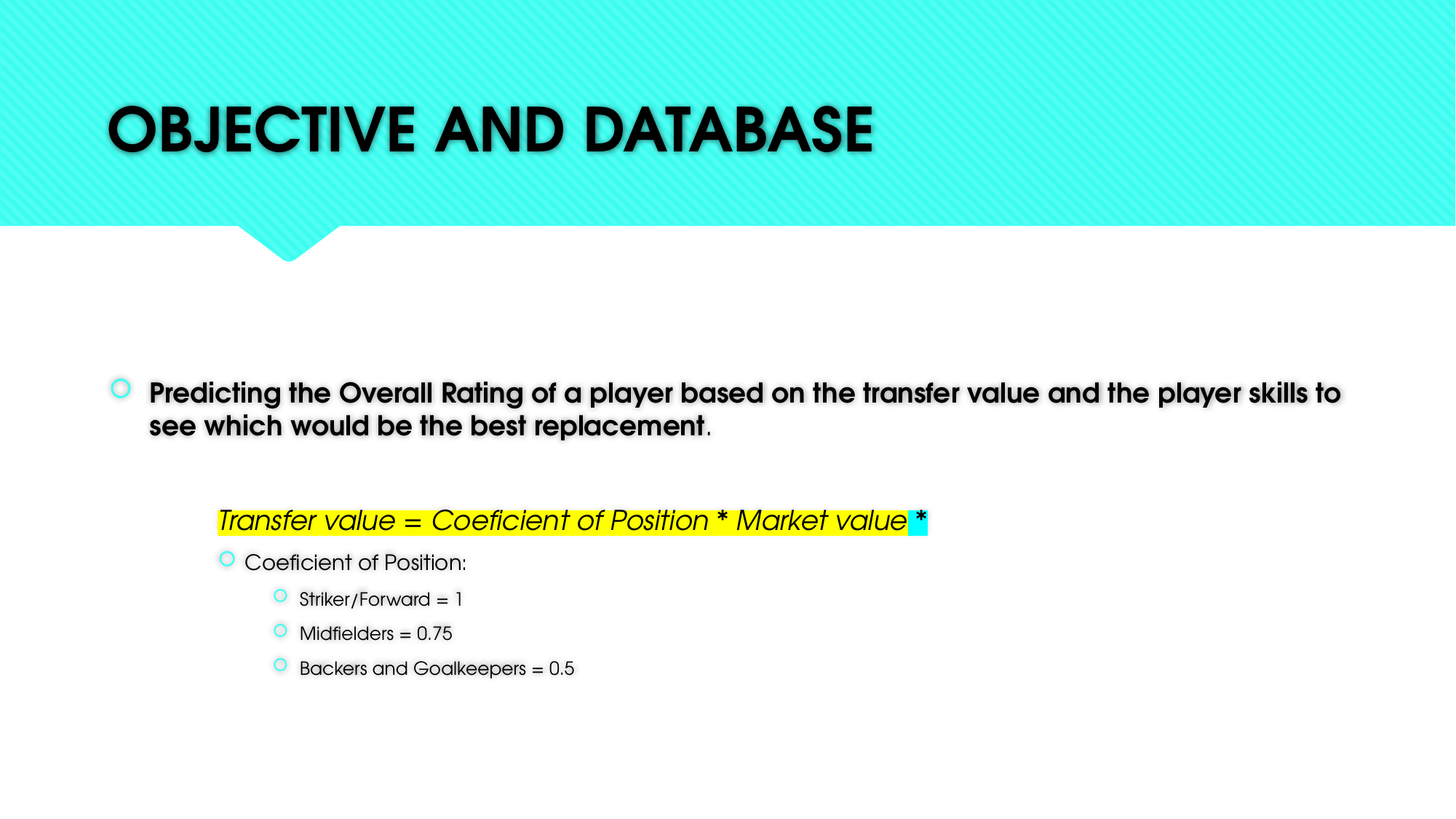

# OBJECTIVE AND DATABASE
Predicting the Overall Rating of a player based on the transfer value and the player skills to see which would be the best replacement.

	Transfer value = Coeficient of Position * Market value *
Coeficient of Position:
Striker/Forward = 1
Midfielders = 0.75
Backers and Goalkeepers = 0.5